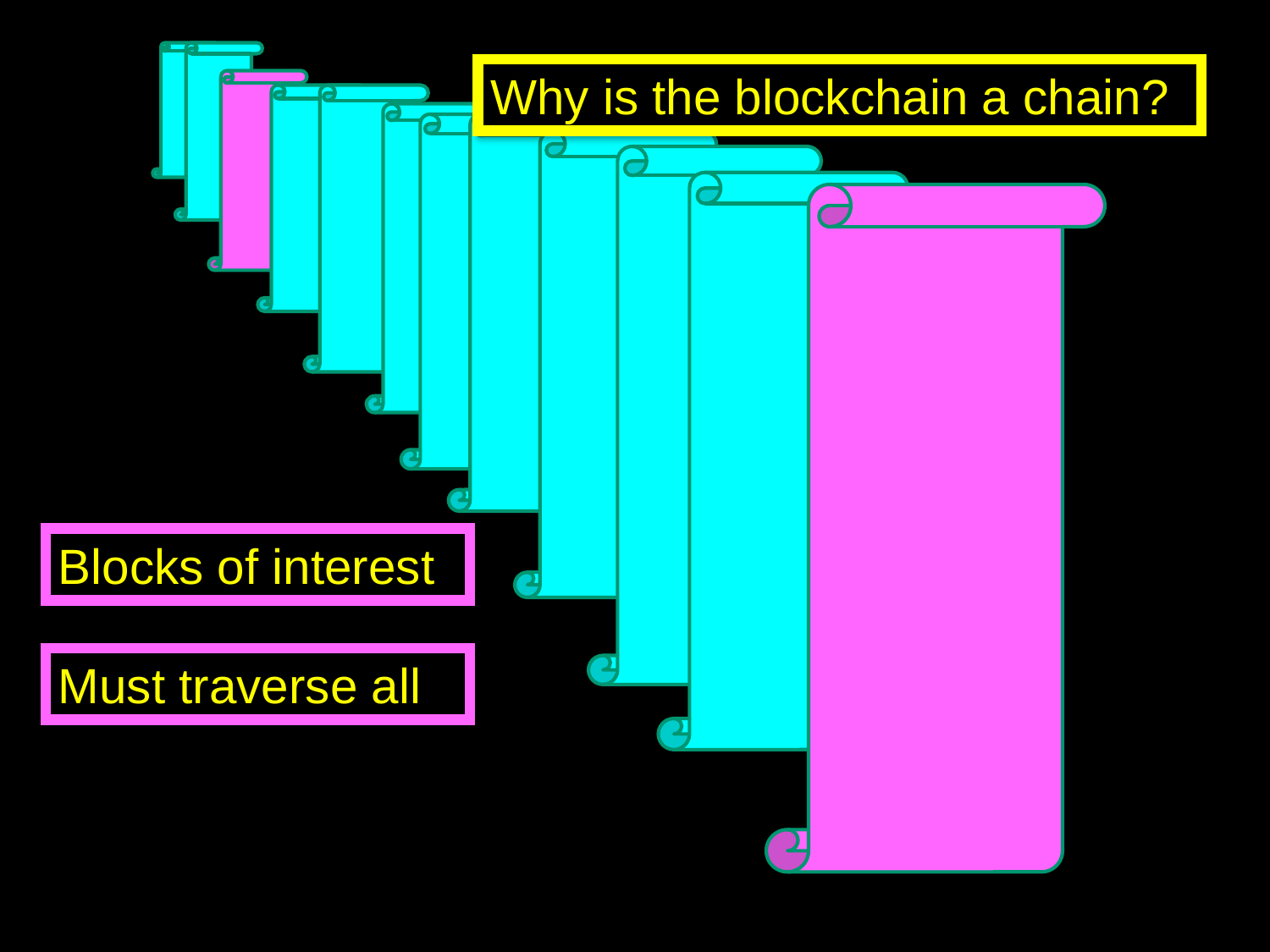

Why is the blockchain a chain?

Blocks of interest
Must traverse all